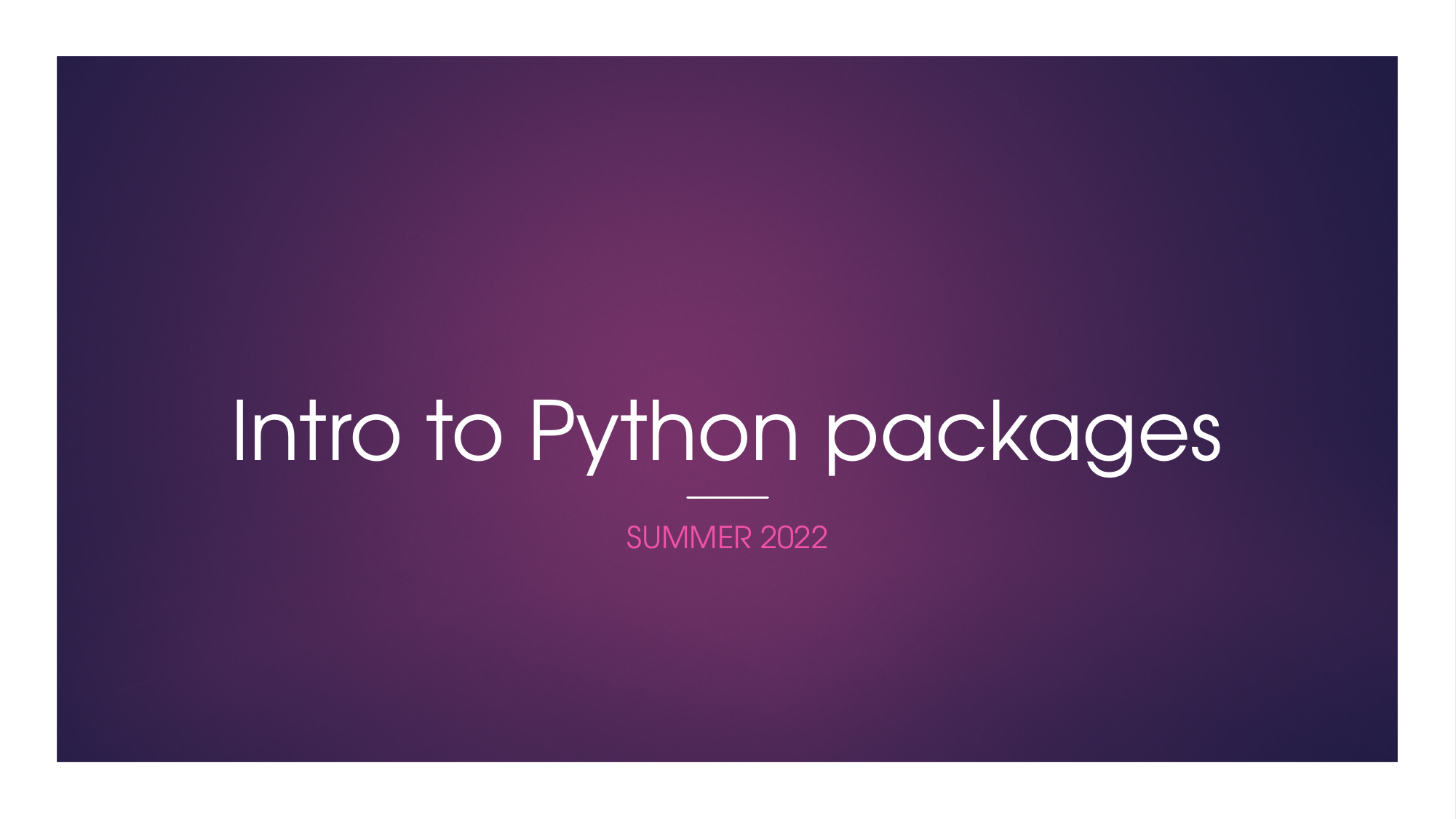

# Intro to Python packages
Summer 2022